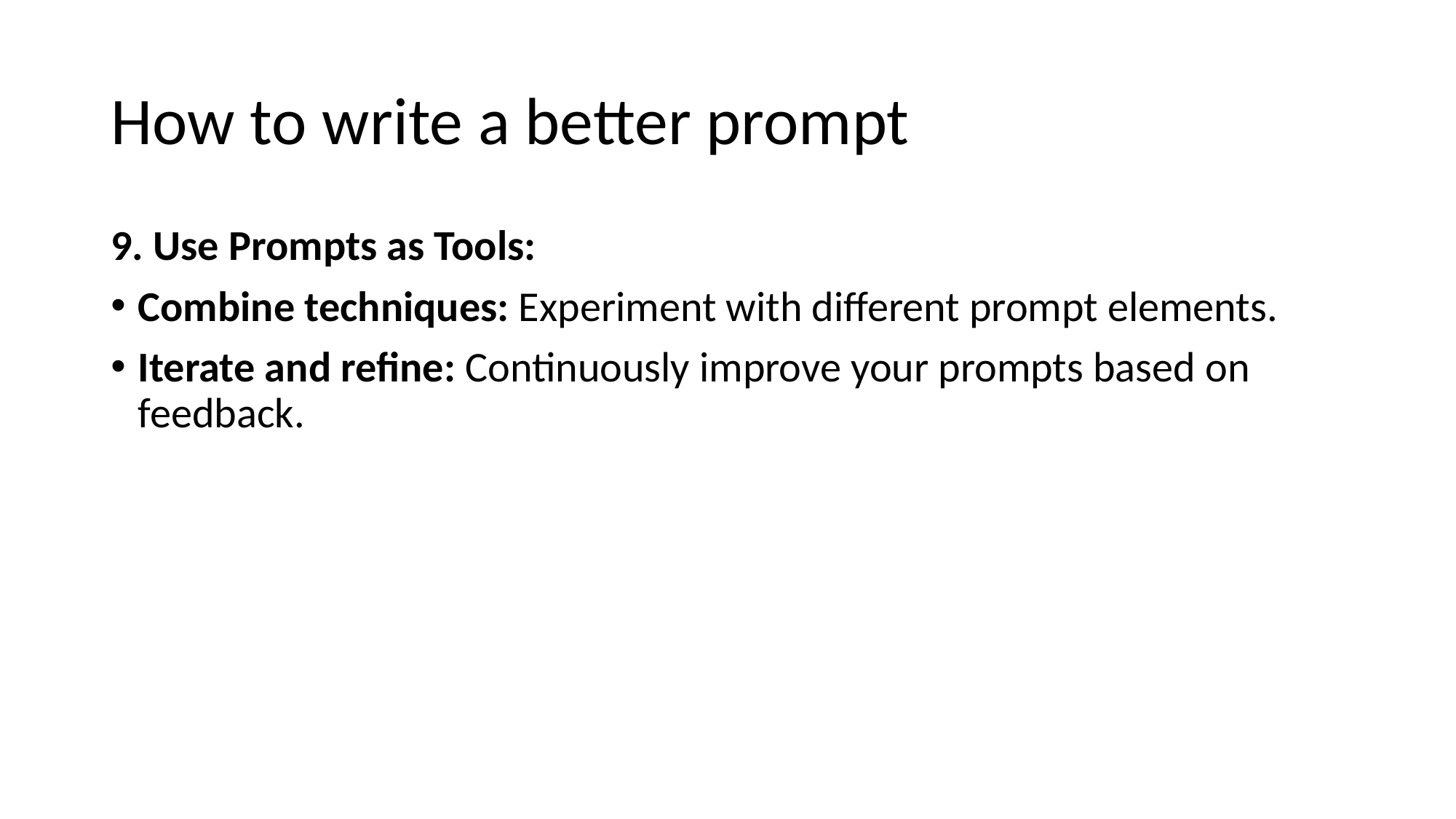

# How to write a better prompt
9. Use Prompts as Tools:
Combine techniques: Experiment with different prompt elements.
Iterate and refine: Continuously improve your prompts based on feedback.